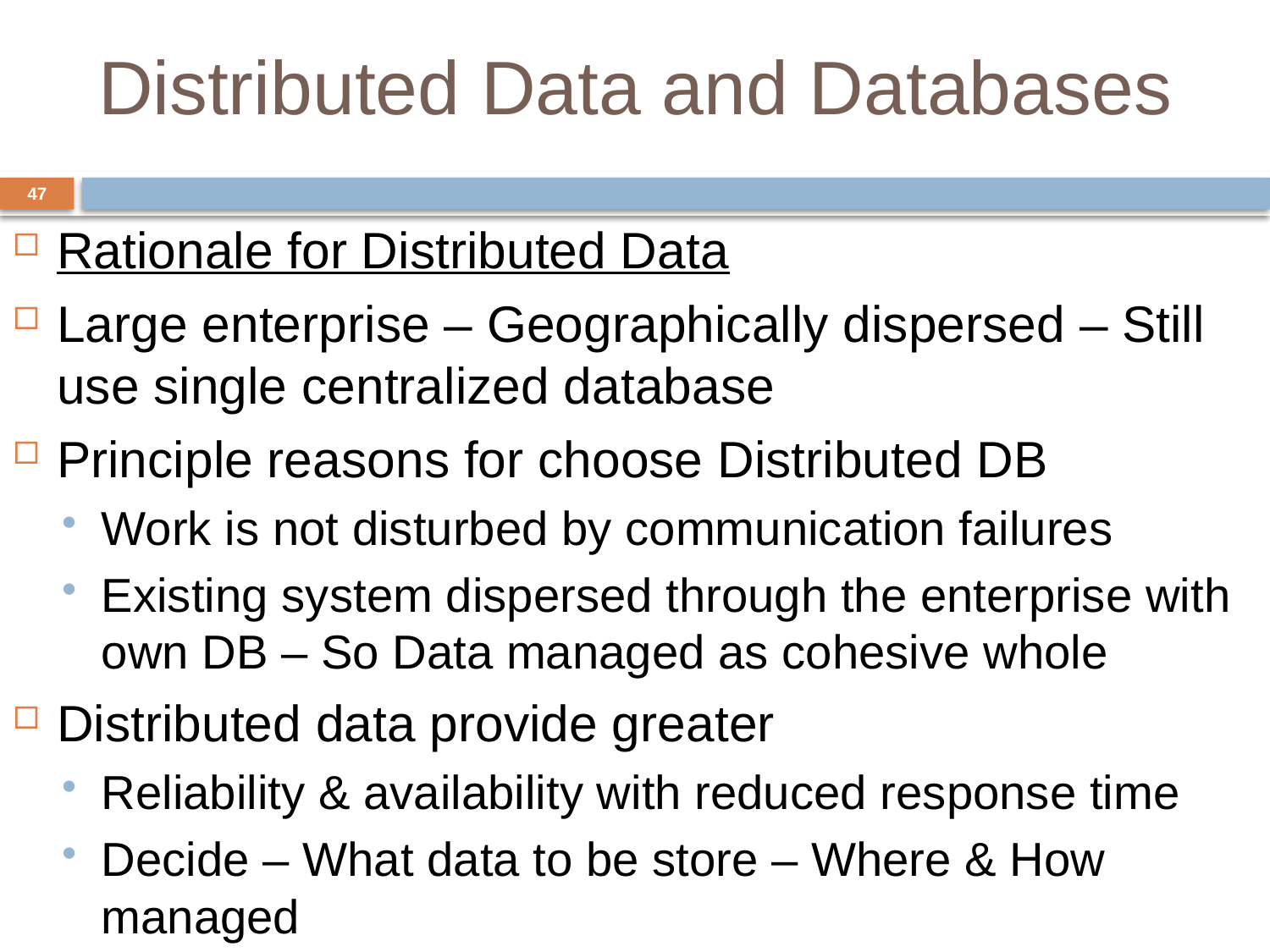

# Distributed Data and Databases
47
Rationale for Distributed Data
Large enterprise – Geographically dispersed – Still use single centralized database
Principle reasons for choose Distributed DB
Work is not disturbed by communication failures
Existing system dispersed through the enterprise with own DB – So Data managed as cohesive whole
Distributed data provide greater
Reliability & availability with reduced response time
Decide – What data to be store – Where & How managed
Top down data distribution & Bottom up integration